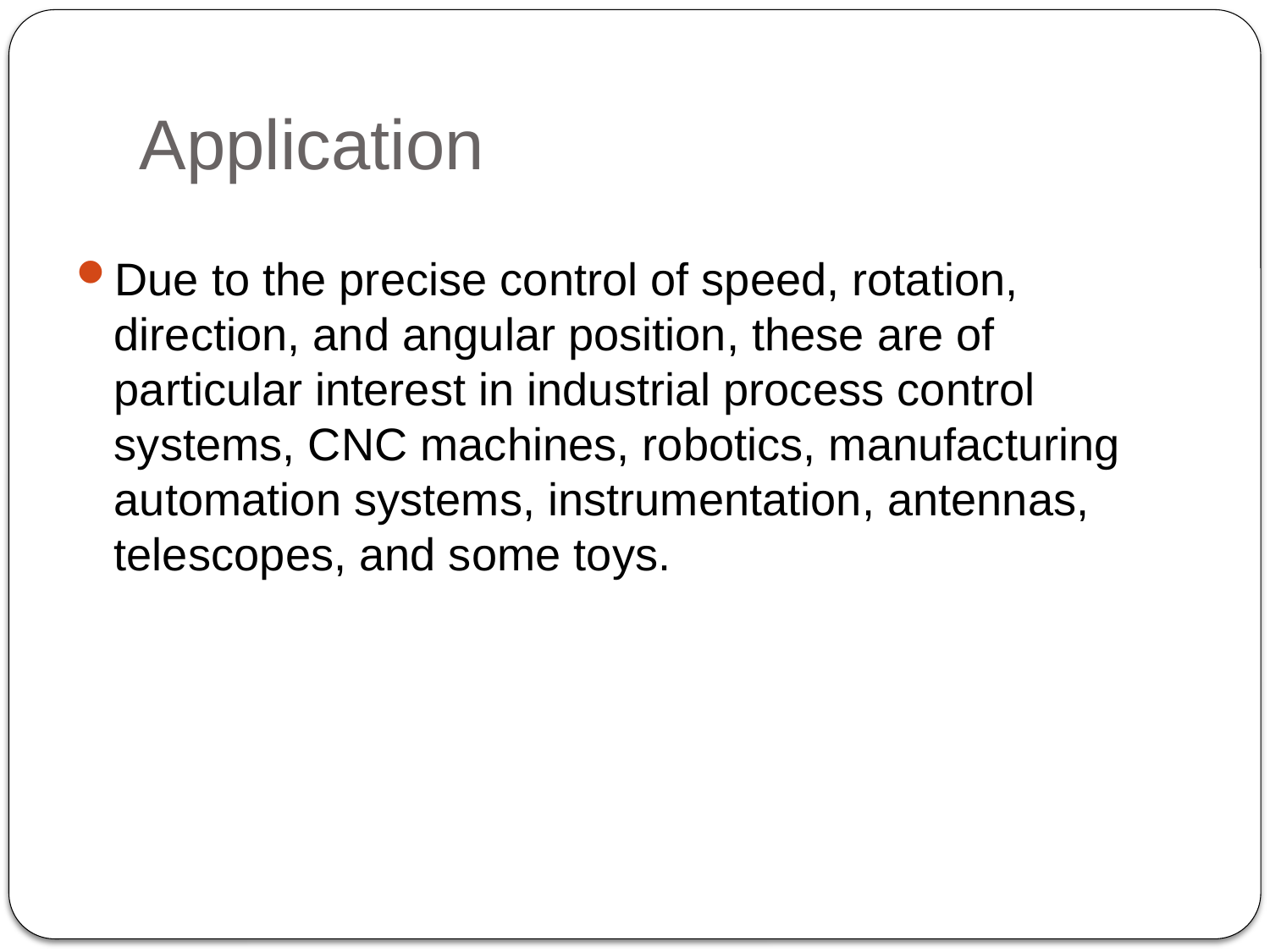

# Application
Due to the precise control of speed, rotation, direction, and angular position, these are of particular interest in industrial process control systems, CNC machines, robotics, manufacturing automation systems, instrumentation, antennas, telescopes, and some toys.